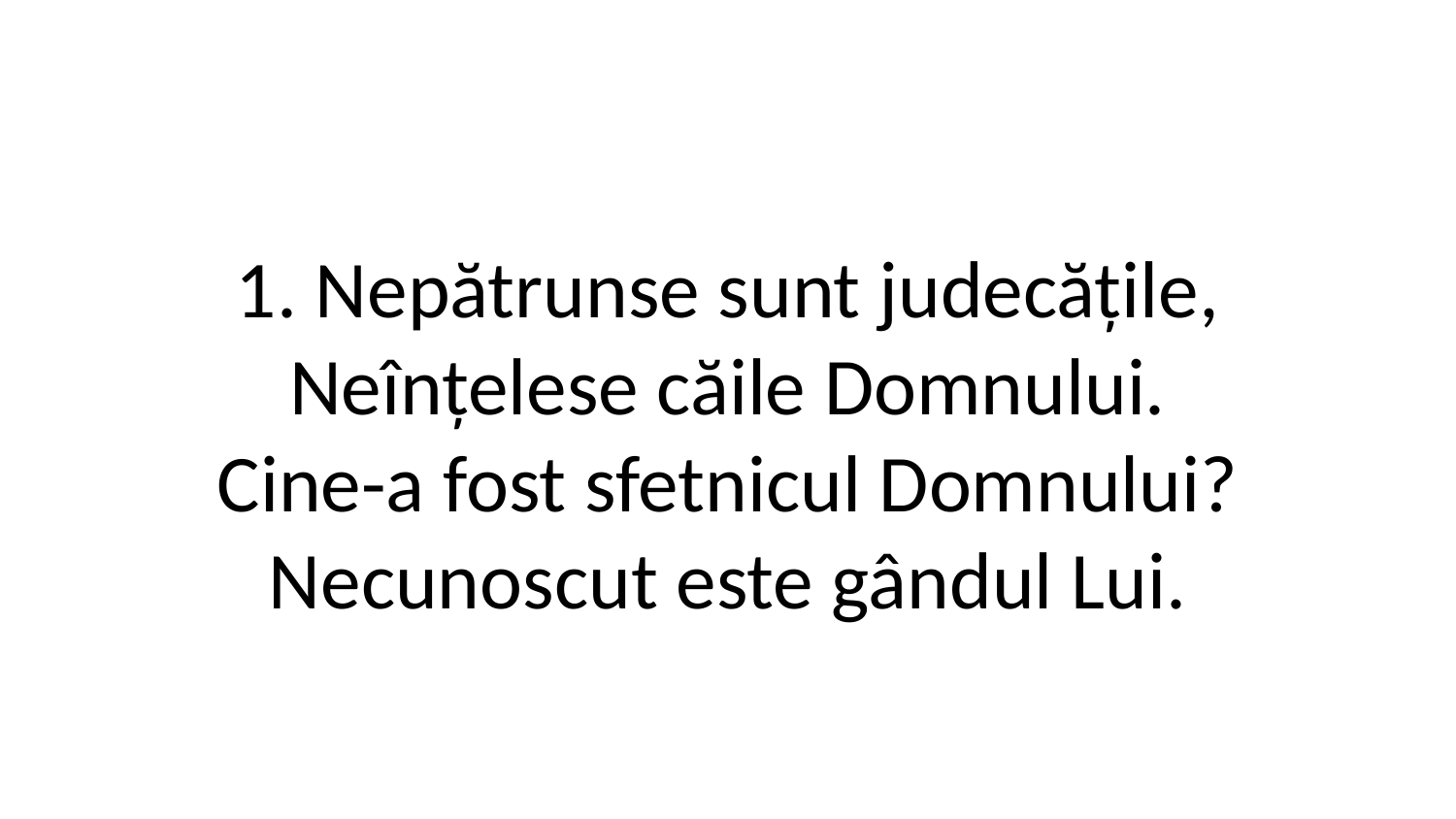

1. Nepătrunse sunt judecățile,
Neînțelese căile Domnului.
Cine-a fost sfetnicul Domnului?
Necunoscut este gândul Lui.